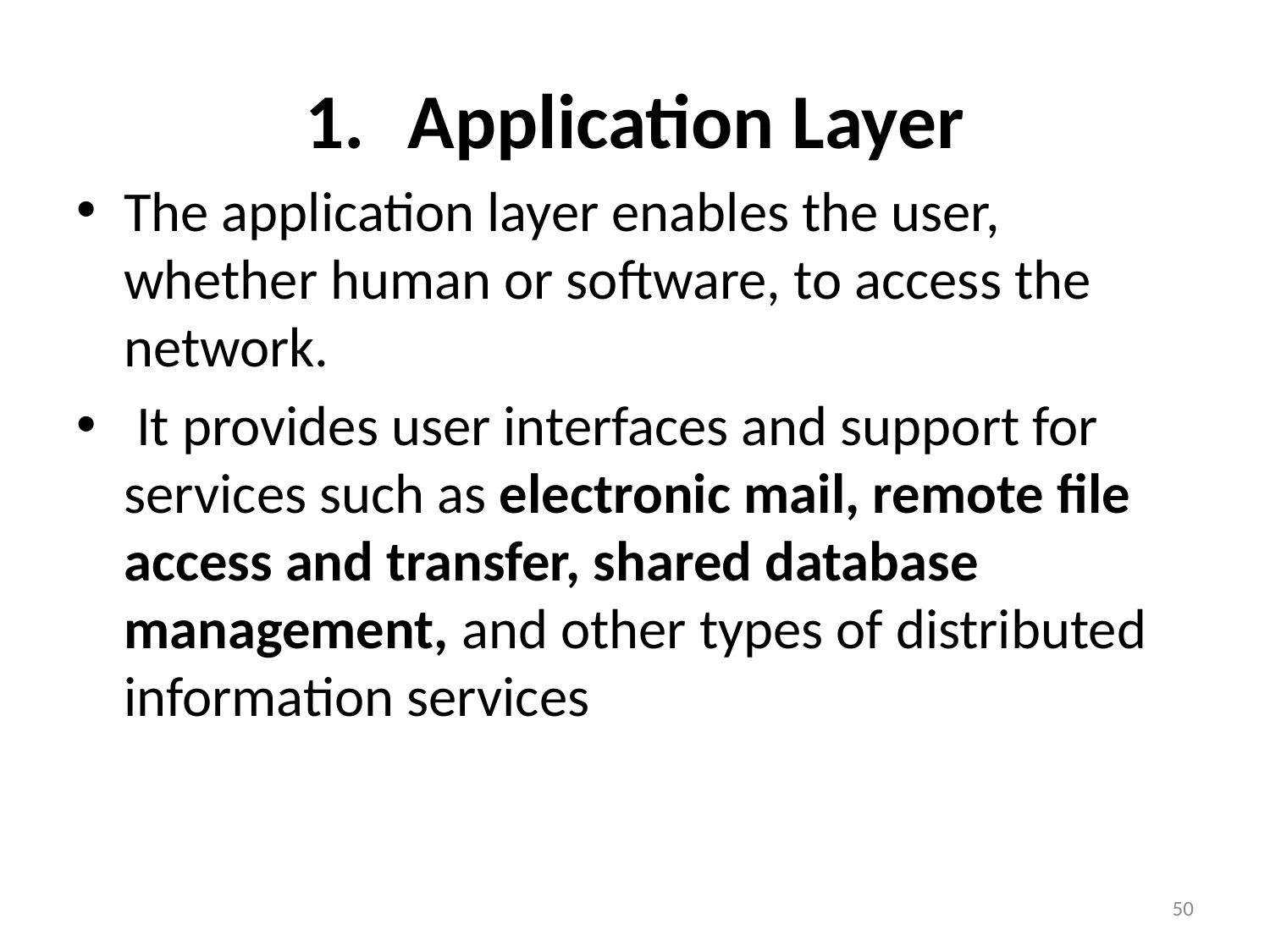

# Application Layer
The application layer enables the user, whether human or software, to access the network.
 It provides user interfaces and support for services such as electronic mail, remote file access and transfer, shared database management, and other types of distributed information services
50